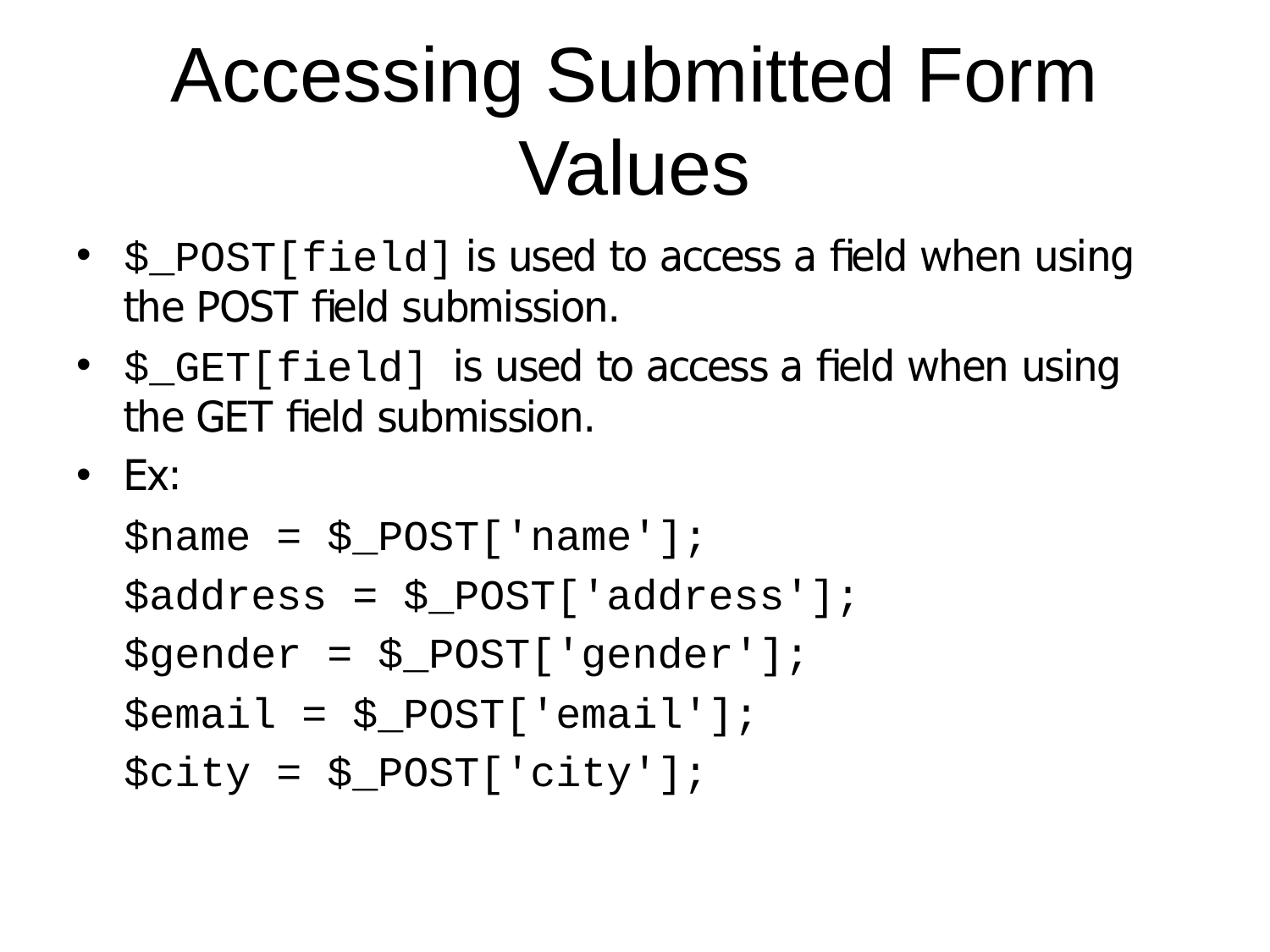

# Accessing Submitted Form Values
$_POST[field] is used to access a field when using the POST field submission.
$_GET[field] is used to access a field when using the GET field submission.
Ex:
	$name = $_POST['name'];
	$address = $_POST['address'];
	$gender = $_POST['gender'];
	$email = $_POST['email'];
	$city = $_POST['city'];